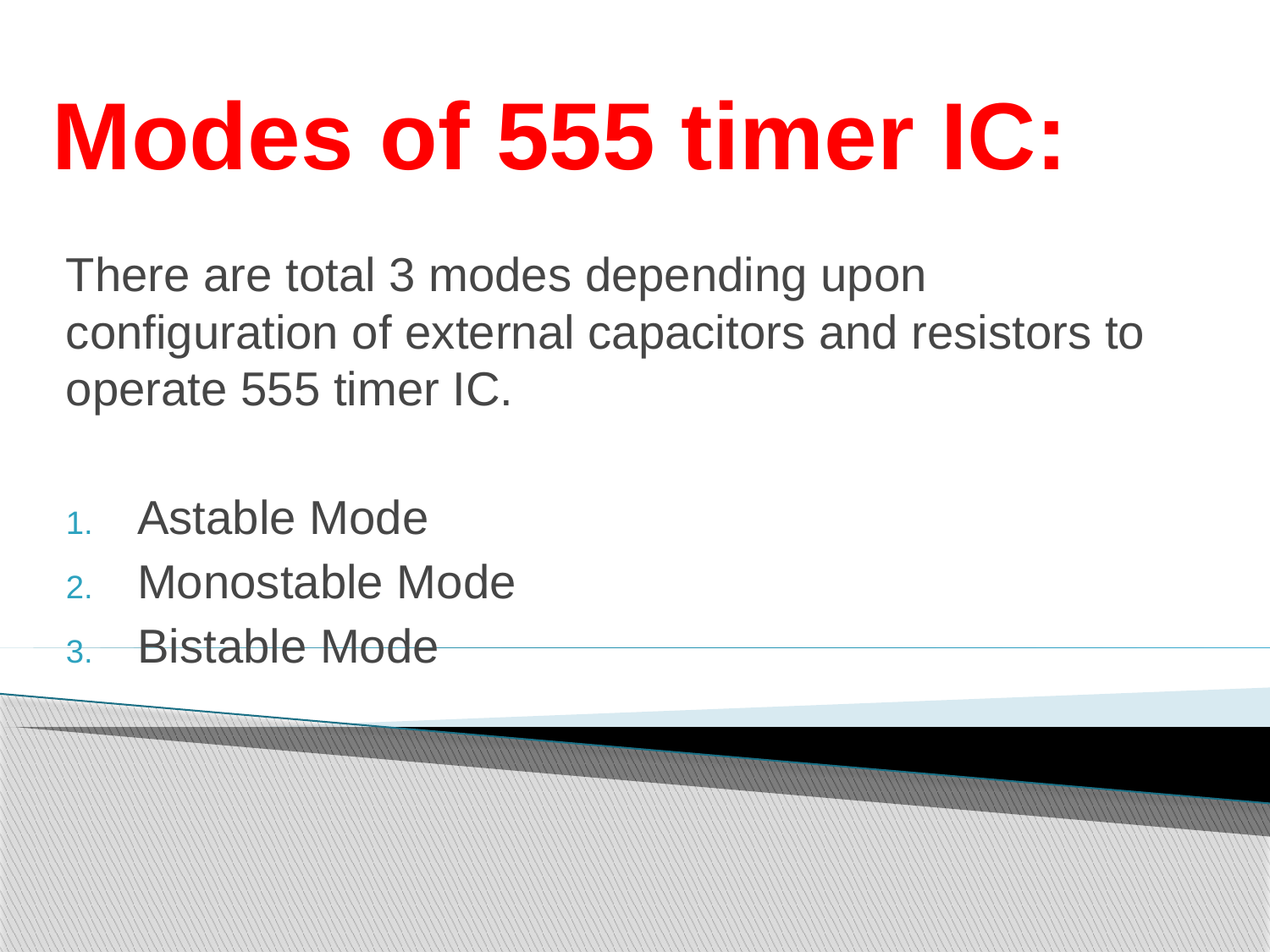

# Modes of 555 timer IC:
There are total 3 modes depending upon configuration of external capacitors and resistors to operate 555 timer IC.

Astable Mode
Monostable Mode
Bistable Mode